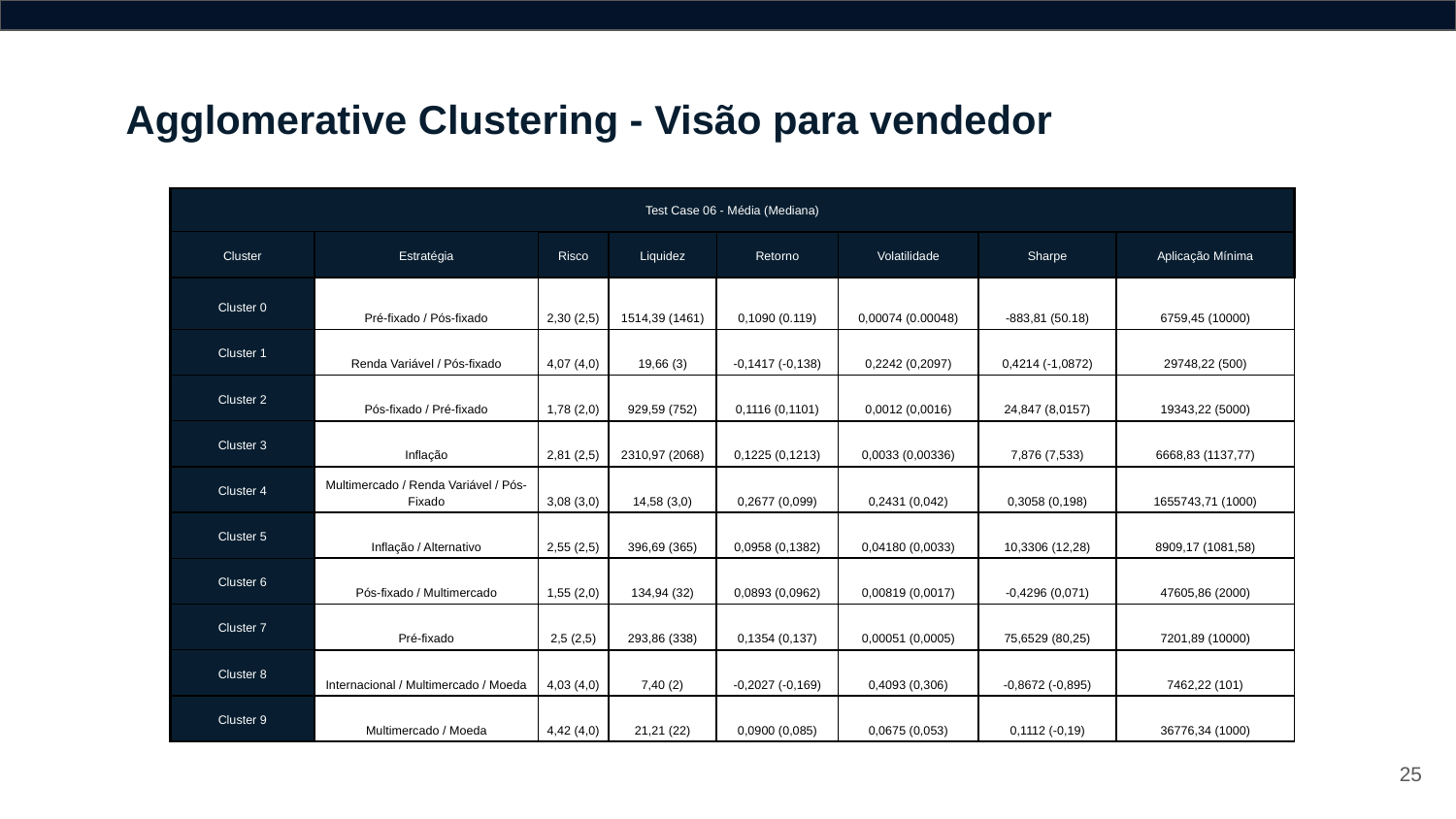

Agglomerative Clustering - Visão para vendedor
| Test Case 06 - Média (Mediana) |  |  |  |  |  |  |  |
| --- | --- | --- | --- | --- | --- | --- | --- |
| Cluster | Estratégia | Risco | Liquidez | Retorno | Volatilidade | Sharpe | Aplicação Mínima |
| Cluster 0 | Pré-fixado / Pós-fixado | 2,30 (2,5) | 1514,39 (1461) | 0,1090 (0.119) | 0,00074 (0.00048) | -883,81 (50.18) | 6759,45 (10000) |
| Cluster 1 | Renda Variável / Pós-fixado | 4,07 (4,0) | 19,66 (3) | -0,1417 (-0,138) | 0,2242 (0,2097) | 0,4214 (-1,0872) | 29748,22 (500) |
| Cluster 2 | Pós-fixado / Pré-fixado | 1,78 (2,0) | 929,59 (752) | 0,1116 (0,1101) | 0,0012 (0,0016) | 24,847 (8,0157) | 19343,22 (5000) |
| Cluster 3 | Inflação | 2,81 (2,5) | 2310,97 (2068) | 0,1225 (0,1213) | 0,0033 (0,00336) | 7,876 (7,533) | 6668,83 (1137,77) |
| Cluster 4 | Multimercado / Renda Variável / Pós-Fixado | 3,08 (3,0) | 14,58 (3,0) | 0,2677 (0,099) | 0,2431 (0,042) | 0,3058 (0,198) | 1655743,71 (1000) |
| Cluster 5 | Inflação / Alternativo | 2,55 (2,5) | 396,69 (365) | 0,0958 (0,1382) | 0,04180 (0,0033) | 10,3306 (12,28) | 8909,17 (1081,58) |
| Cluster 6 | Pós-fixado / Multimercado | 1,55 (2,0) | 134,94 (32) | 0,0893 (0,0962) | 0,00819 (0,0017) | -0,4296 (0,071) | 47605,86 (2000) |
| Cluster 7 | Pré-fixado | 2,5 (2,5) | 293,86 (338) | 0,1354 (0,137) | 0,00051 (0,0005) | 75,6529 (80,25) | 7201,89 (10000) |
| Cluster 8 | Internacional / Multimercado / Moeda | 4,03 (4,0) | 7,40 (2) | -0,2027 (-0,169) | 0,4093 (0,306) | -0,8672 (-0,895) | 7462,22 (101) |
| Cluster 9 | Multimercado / Moeda | 4,42 (4,0) | 21,21 (22) | 0,0900 (0,085) | 0,0675 (0,053) | 0,1112 (-0,19) | 36776,34 (1000) |
25